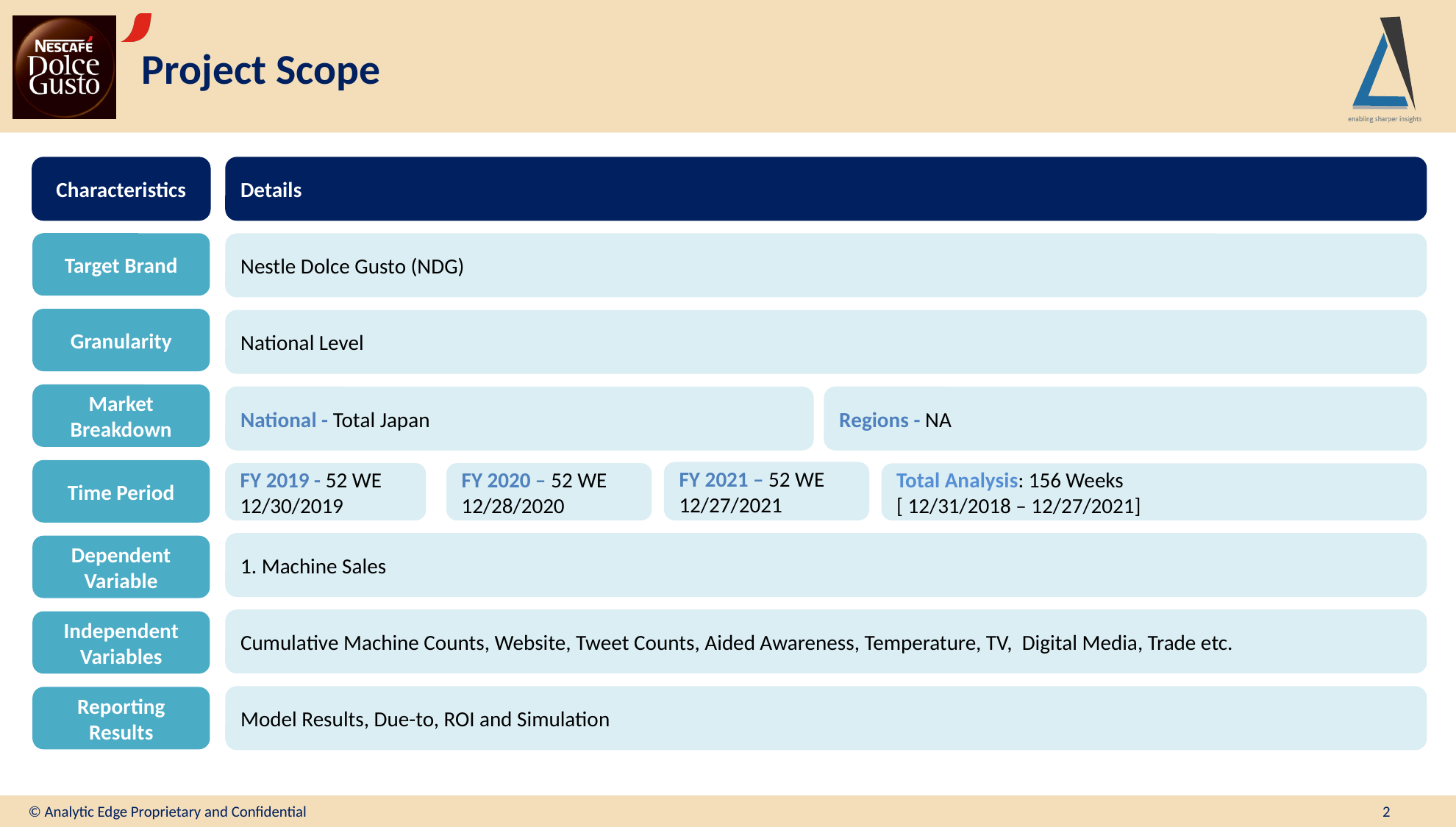

# Project Scope
Details
Characteristics
Target Brand
Nestle Dolce Gusto (NDG)
Granularity
National Level
Market Breakdown
National - Total Japan
Regions - NA
Time Period
FY 2021 – 52 WE 12/27/2021
FY 2019 - 52 WE 12/30/2019
FY 2020 – 52 WE 12/28/2020
Total Analysis: 156 Weeks
[ 12/31/2018 – 12/27/2021]
1. Machine Sales
Dependent Variable
Cumulative Machine Counts, Website, Tweet Counts, Aided Awareness, Temperature, TV,  Digital Media, Trade etc.
Independent Variables
Reporting Results
Model Results, Due-to, ROI and Simulation
© Analytic Edge Proprietary and Confidential
2